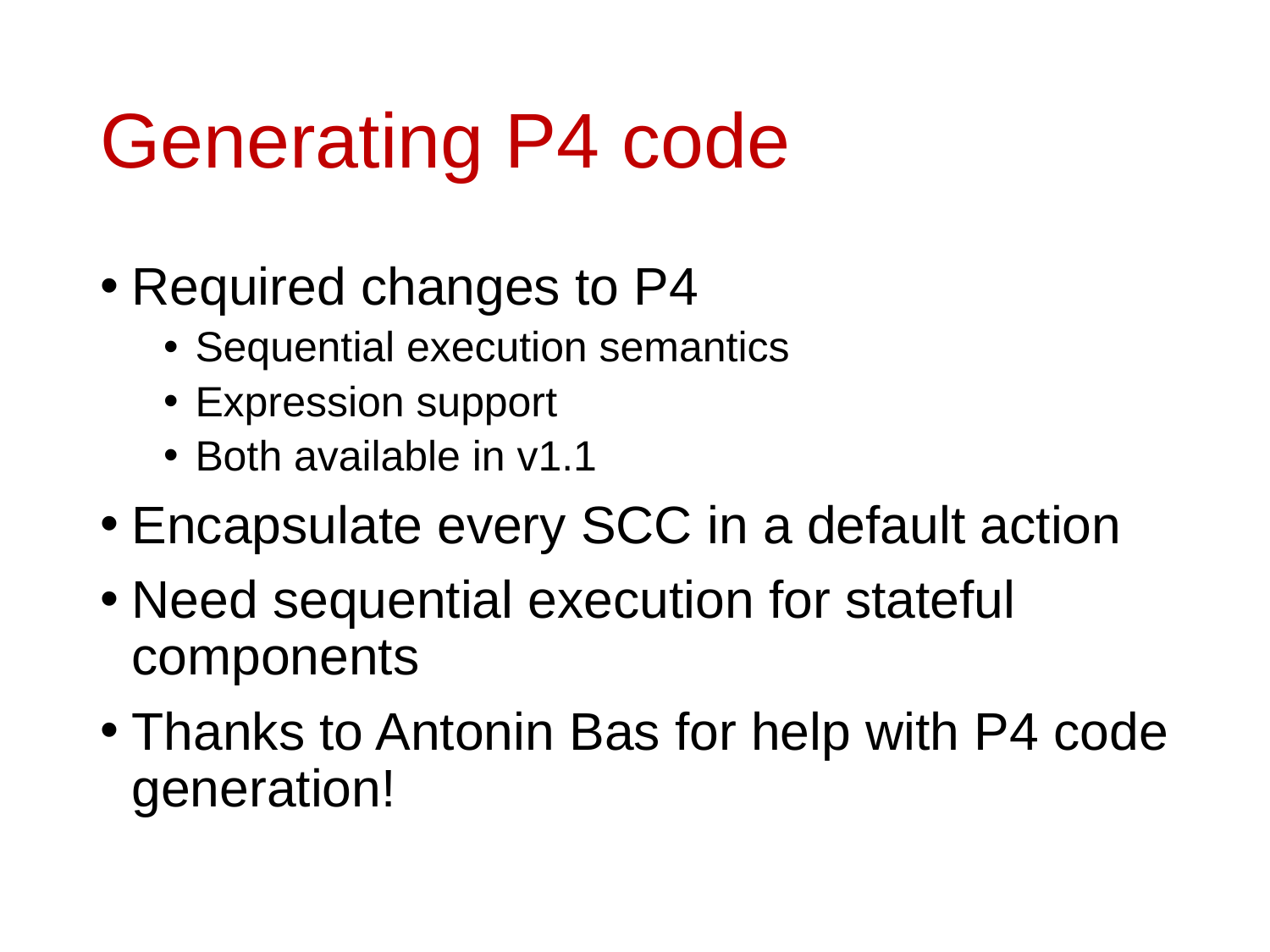

# Generating P4 code
Required changes to P4
Sequential execution semantics
Expression support
Both available in v1.1
Encapsulate every SCC in a default action
Need sequential execution for stateful components
Thanks to Antonin Bas for help with P4 code generation!